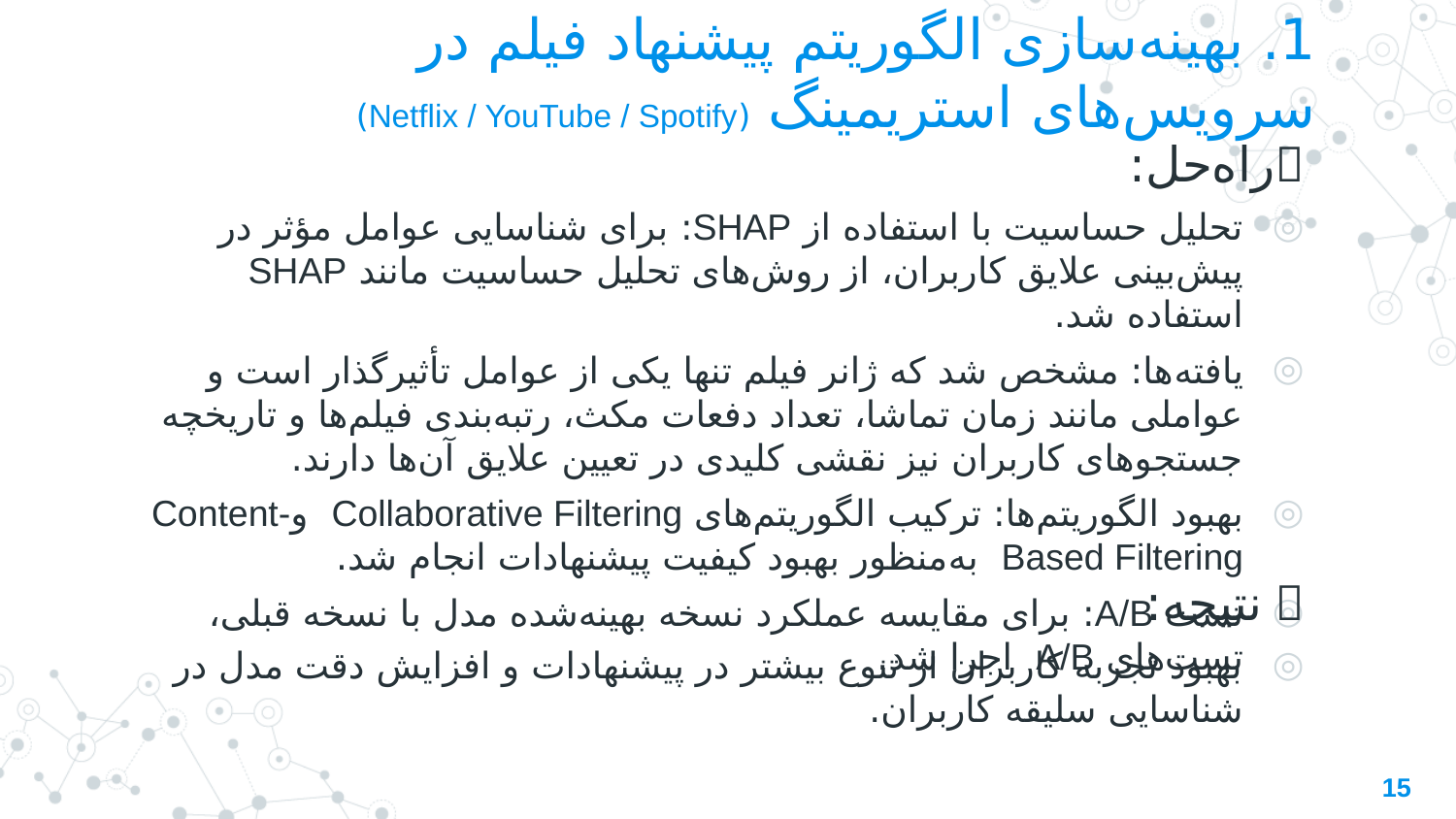

# 1. بهینه‌سازی الگوریتم پیشنهاد فیلم در سرویس‌های استریمینگ (Netflix / YouTube / Spotify)
🔹راه‌حل:
تحلیل حساسیت با استفاده از SHAP: برای شناسایی عوامل مؤثر در پیش‌بینی علایق کاربران، از روش‌های تحلیل حساسیت مانند SHAP  استفاده شد.
یافته‌ها: مشخص شد که ژانر فیلم تنها یکی از عوامل تأثیرگذار است و عواملی مانند زمان تماشا، تعداد دفعات مکث، رتبه‌بندی فیلم‌ها و تاریخچه جستجوهای کاربران نیز نقشی کلیدی در تعیین علایق آن‌ها دارند.
بهبود الگوریتم‌ها: ترکیب الگوریتم‌های Collaborative Filtering  وContent-Based Filtering  به‌منظور بهبود کیفیت پیشنهادات انجام شد.
تست A/B: برای مقایسه عملکرد نسخه بهینه‌شده مدل با نسخه قبلی، تست‌های A/B  اجرا شد.
🔹 نتیجه:
بهبود تجربه کاربران از تنوع بیشتر در پیشنهادات و افزایش دقت مدل در شناسایی سلیقه کاربران.
15